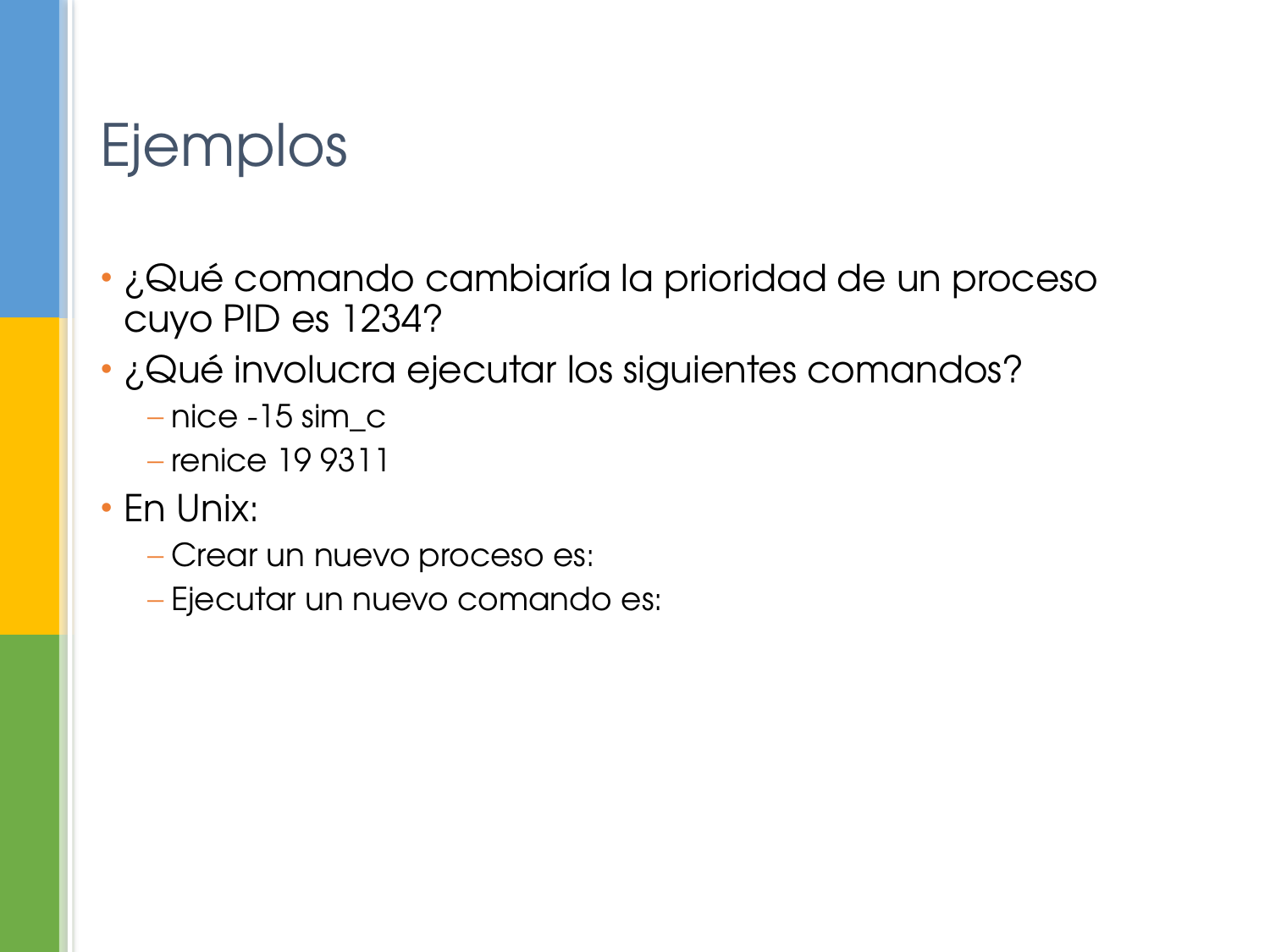

# Ejemplos
¿Qué comando cambiaría la prioridad de un proceso cuyo PID es 1234?
¿Qué involucra ejecutar los siguientes comandos?
nice -15 sim_c
renice 19 9311
En Unix:
Crear un nuevo proceso es:
Ejecutar un nuevo comando es: